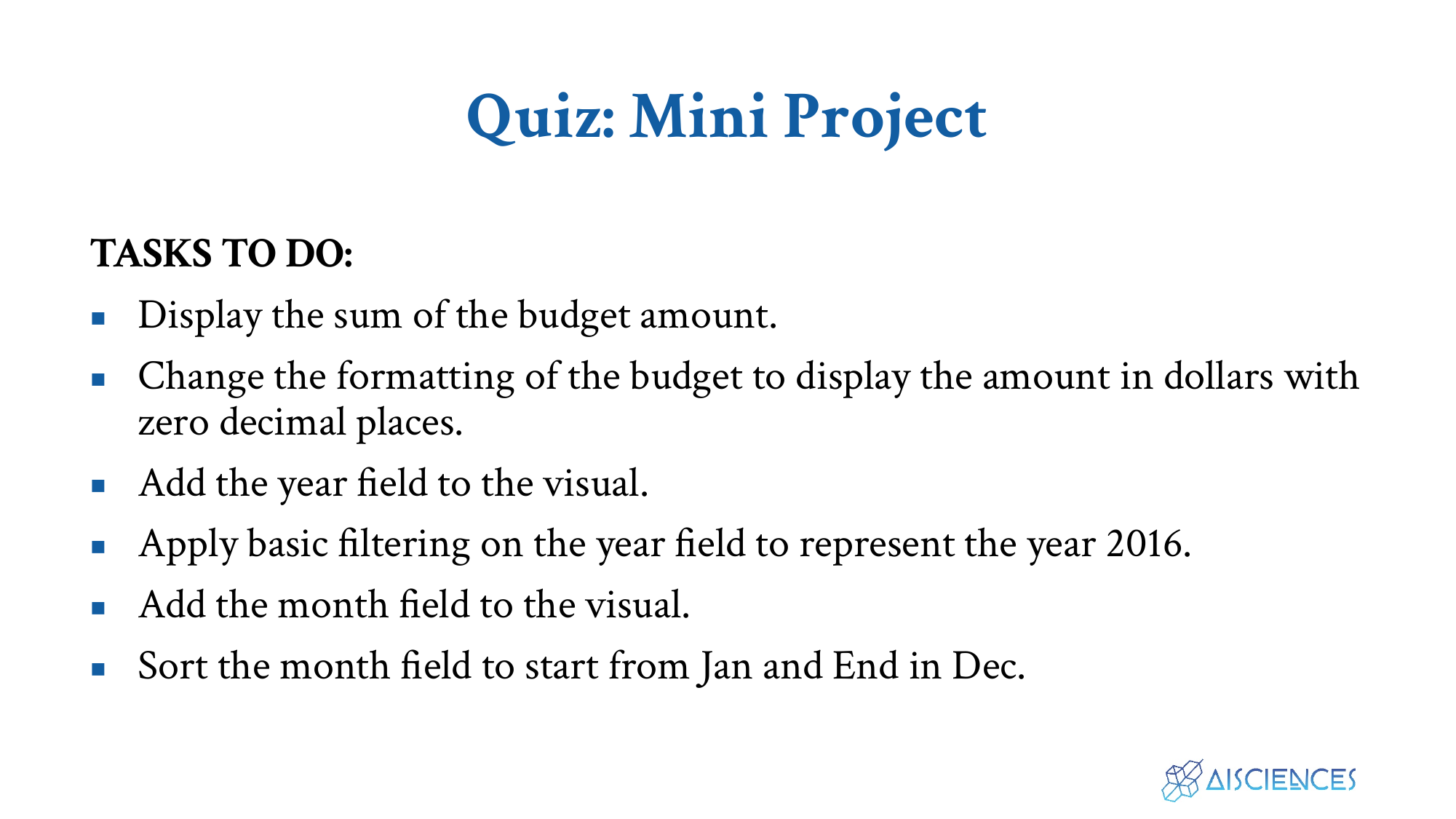

# Quiz: Mini Project
TASKS TO DO:
Display the sum of the budget amount.
Change the formatting of the budget to display the amount in dollars with zero decimal places.
Add the year field to the visual.
Apply basic filtering on the year field to represent the year 2016.
Add the month field to the visual.
Sort the month field to start from Jan and End in Dec.